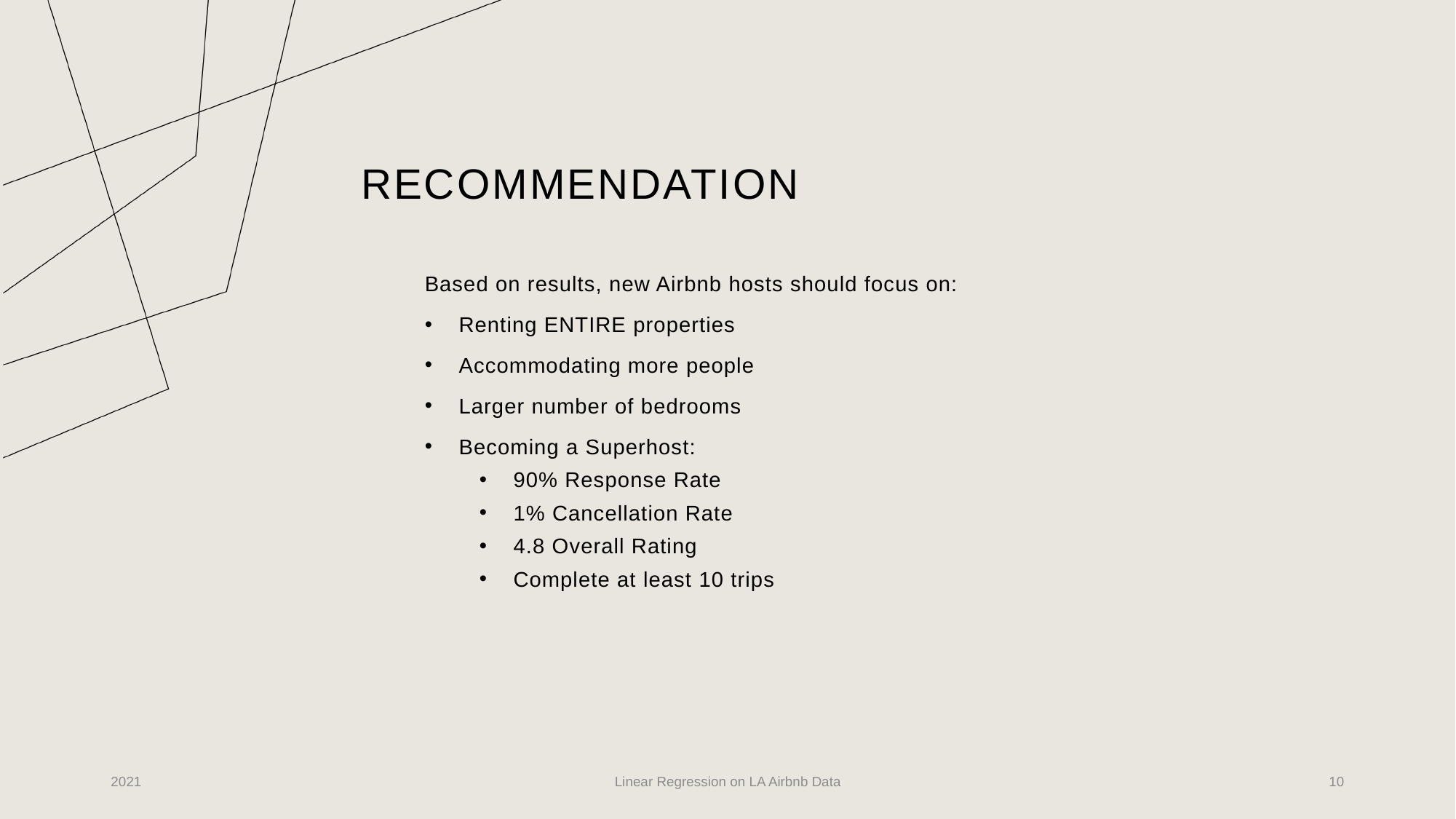

# Recommendation
Based on results, new Airbnb hosts should focus on:
Renting ENTIRE properties
Accommodating more people
Larger number of bedrooms
Becoming a Superhost:
90% Response Rate
1% Cancellation Rate
4.8 Overall Rating
Complete at least 10 trips
2021
Linear Regression on LA Airbnb Data
10